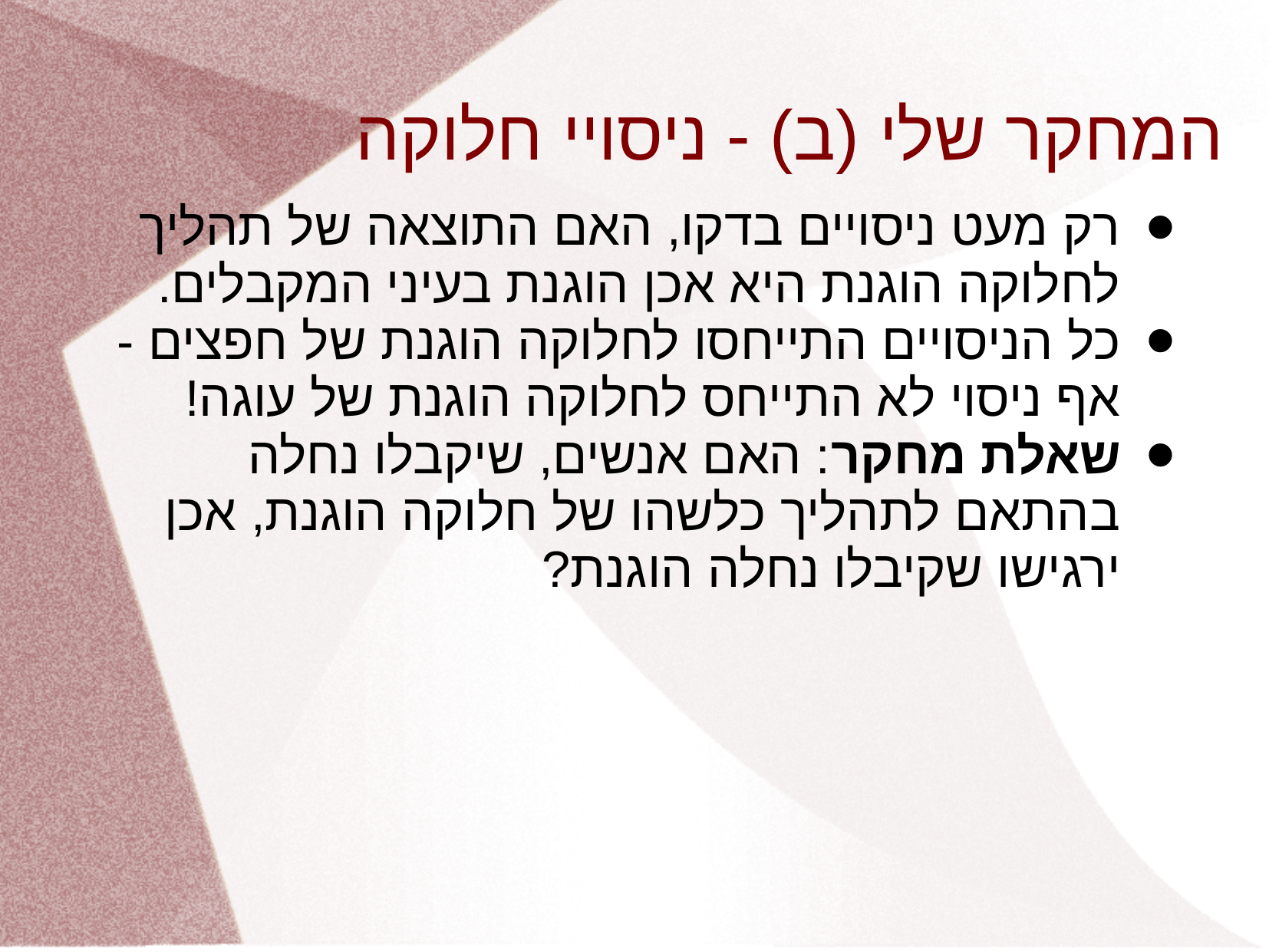

# המחקר שלי (ב) - ניסויי חלוקה
רק מעט ניסויים בדקו, האם התוצאה של תהליך לחלוקה הוגנת היא אכן הוגנת בעיני המקבלים.
כל הניסויים התייחסו לחלוקה הוגנת של חפצים - אף ניסוי לא התייחס לחלוקה הוגנת של עוגה!
שאלת מחקר: האם אנשים, שיקבלו נחלה בהתאם לתהליך כלשהו של חלוקה הוגנת, אכן ירגישו שקיבלו נחלה הוגנת?